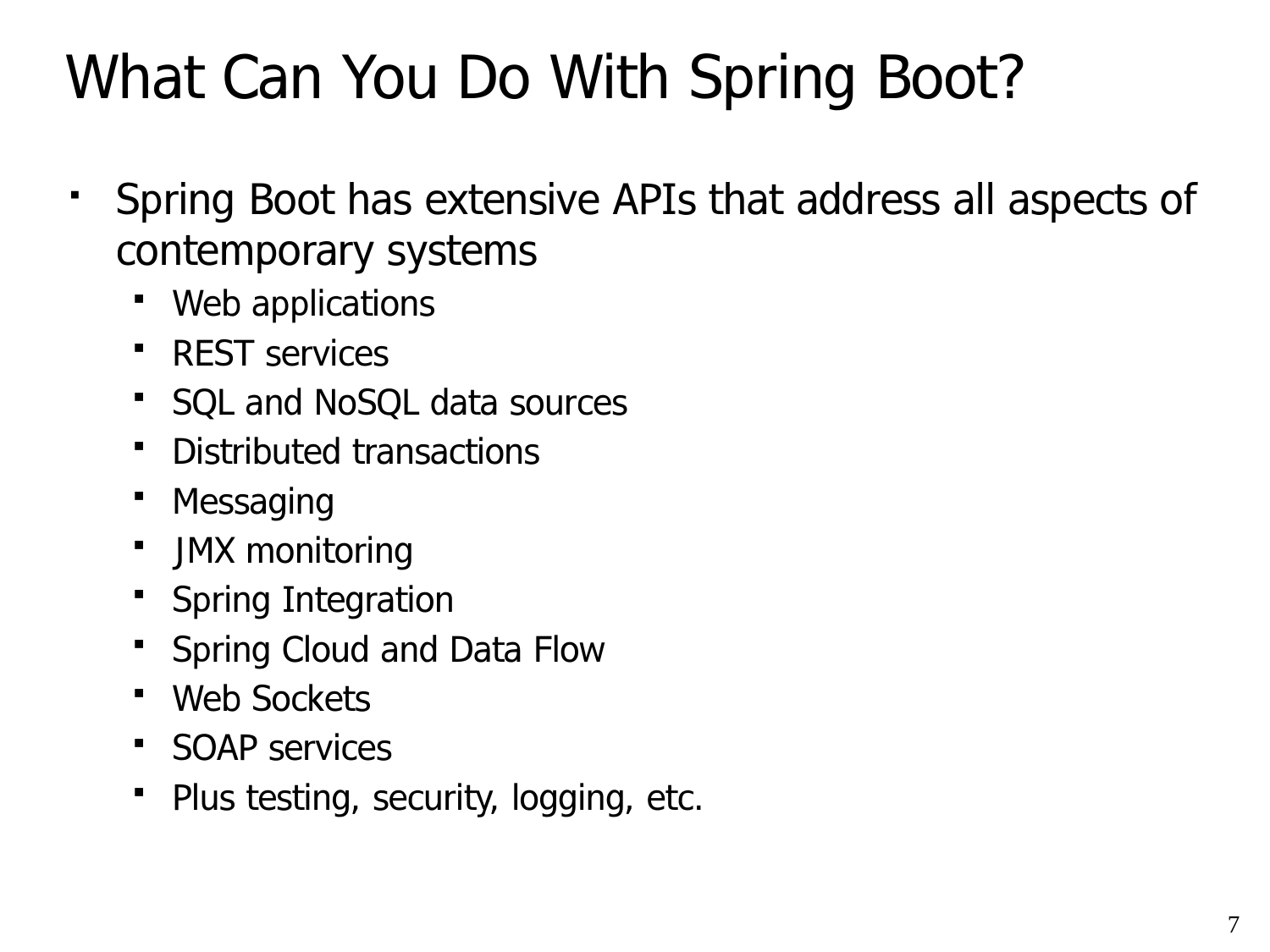

# What Can You Do With Spring Boot?
Spring Boot has extensive APIs that address all aspects of contemporary systems
Web applications
REST services
SQL and NoSQL data sources
Distributed transactions
Messaging
JMX monitoring
Spring Integration
Spring Cloud and Data Flow
Web Sockets
SOAP services
Plus testing, security, logging, etc.

7